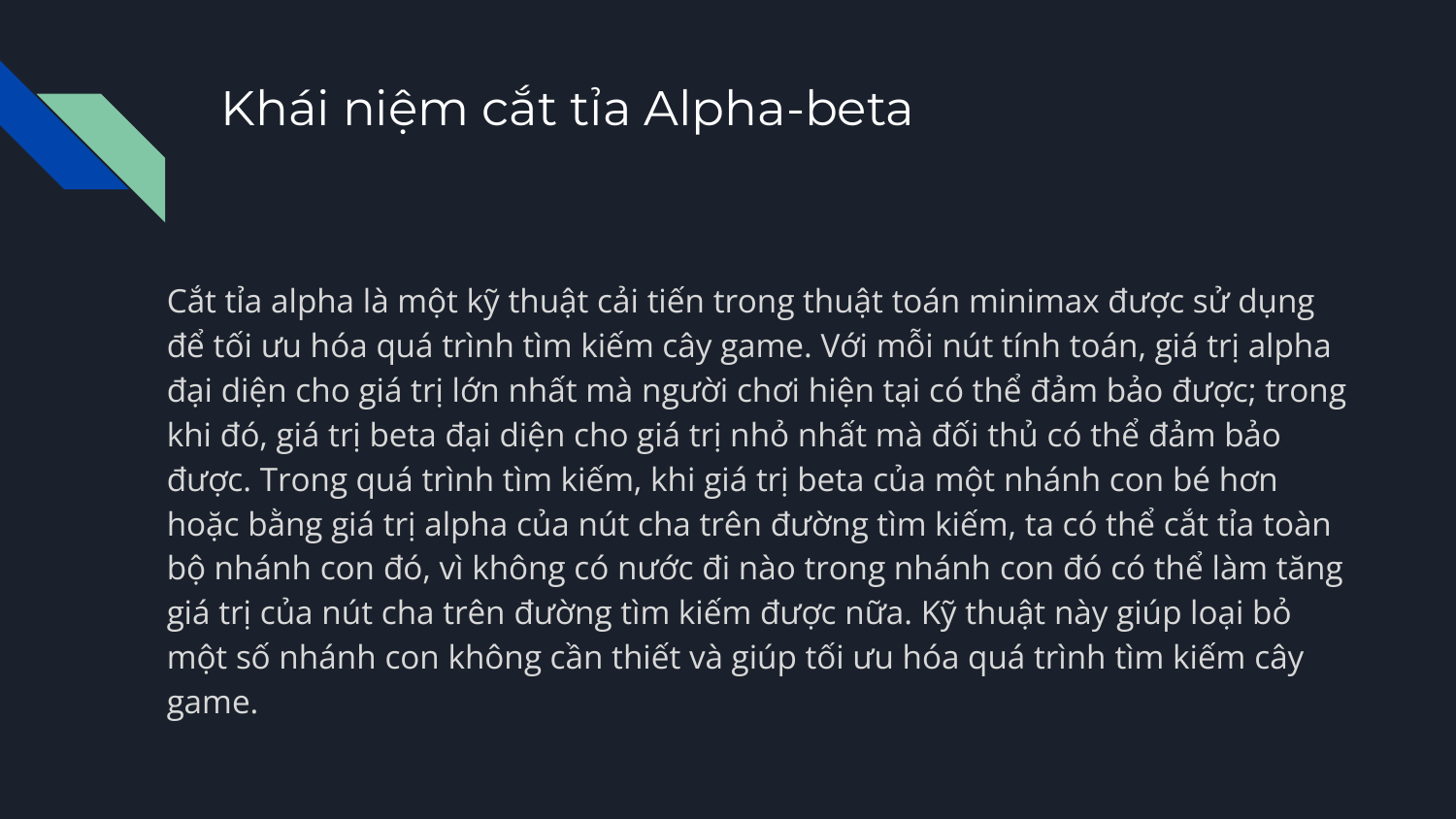

# Khái niệm cắt tỉa Alpha-beta
Cắt tỉa alpha là một kỹ thuật cải tiến trong thuật toán minimax được sử dụng để tối ưu hóa quá trình tìm kiếm cây game. Với mỗi nút tính toán, giá trị alpha đại diện cho giá trị lớn nhất mà người chơi hiện tại có thể đảm bảo được; trong khi đó, giá trị beta đại diện cho giá trị nhỏ nhất mà đối thủ có thể đảm bảo được. Trong quá trình tìm kiếm, khi giá trị beta của một nhánh con bé hơn hoặc bằng giá trị alpha của nút cha trên đường tìm kiếm, ta có thể cắt tỉa toàn bộ nhánh con đó, vì không có nước đi nào trong nhánh con đó có thể làm tăng giá trị của nút cha trên đường tìm kiếm được nữa. Kỹ thuật này giúp loại bỏ một số nhánh con không cần thiết và giúp tối ưu hóa quá trình tìm kiếm cây game.